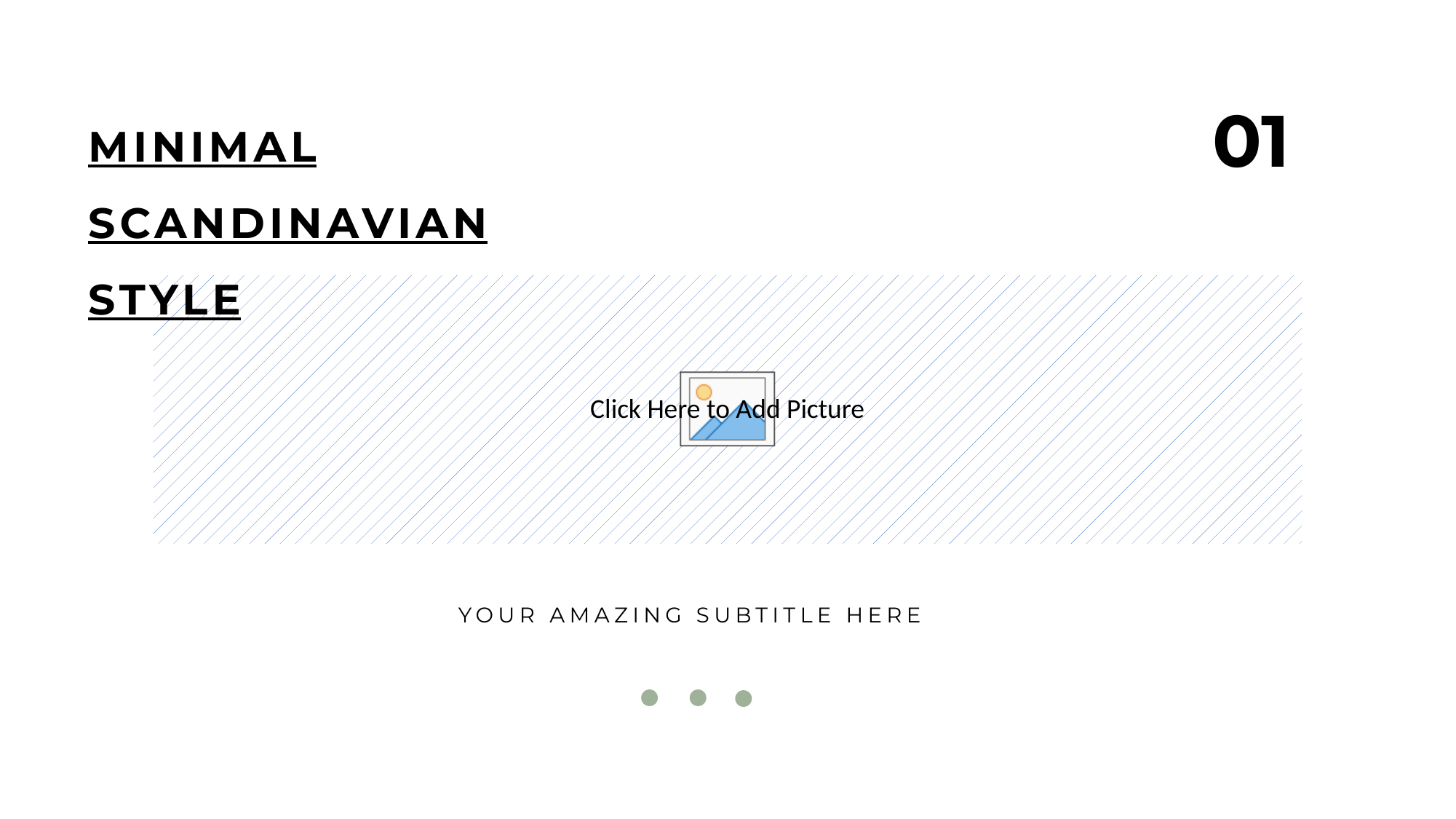

MINIMAL
SCANDINAVIAN
STYLE
01

YOUR AMAZING SUBTITLE HERE